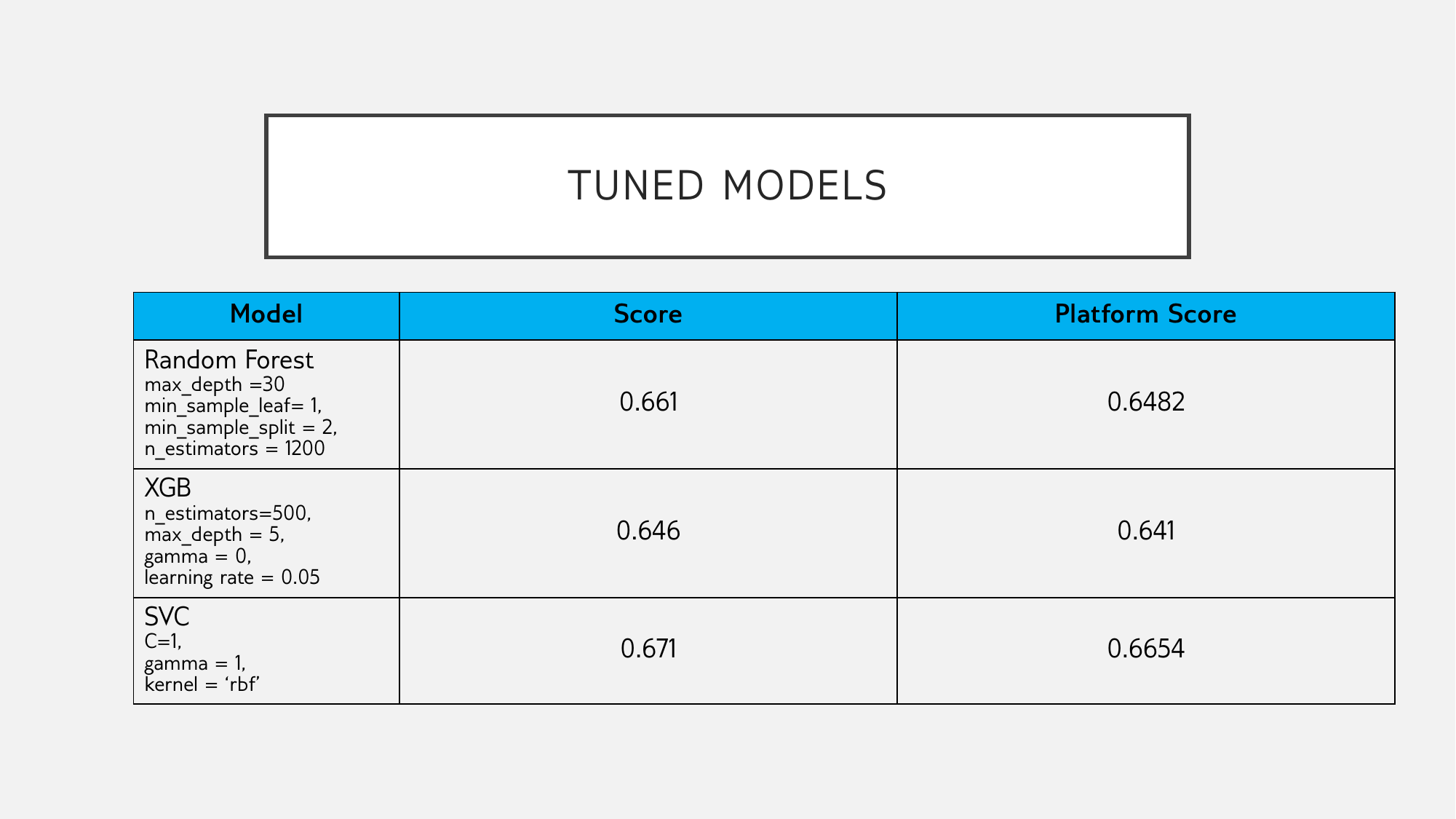

# TUNED MODELS
| Model | Score | Platform Score |
| --- | --- | --- |
| Random Forest max\_depth =30 min\_sample\_leaf= 1, min\_sample\_split = 2, n\_estimators = 1200 | 0.661 | 0.6482 |
| XGB n\_estimators=500, max\_depth = 5, gamma = 0, learning rate = 0.05 | 0.646 | 0.641 |
| SVC C=1, gamma = 1, kernel = ‘rbf’ | 0.671 | 0.6654 |